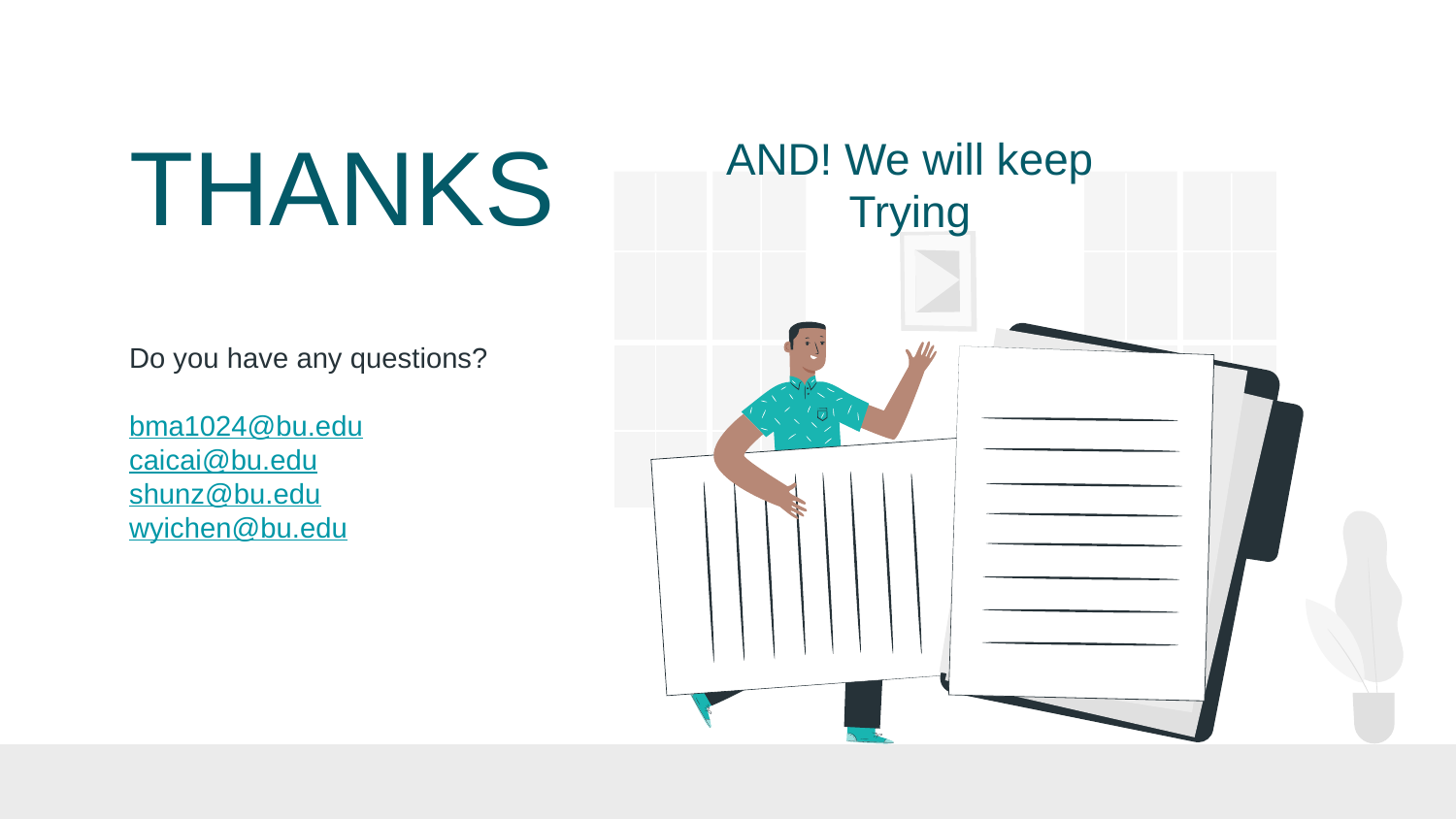

# THANKS
AND! We will keep Trying
Do you have any questions?

bma1024@bu.edu
caicai@bu.edu
shunz@bu.edu
wyichen@bu.edu

Please keep this slide for attribution.